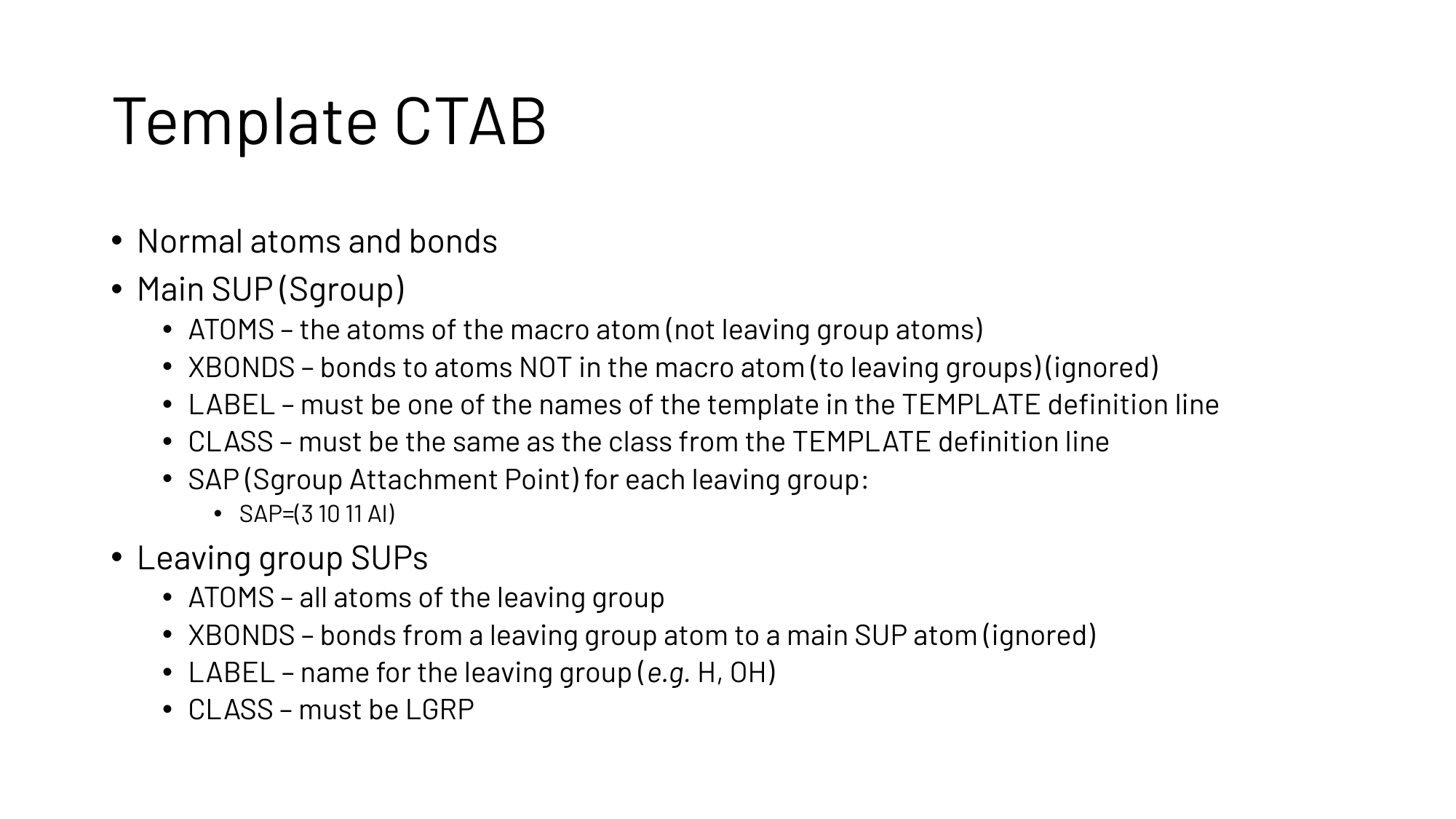

# Template CTAB
Normal atoms and bonds
Main SUP (Sgroup)
ATOMS – the atoms of the macro atom (not leaving group atoms)
XBONDS – bonds to atoms NOT in the macro atom (to leaving groups) (ignored)
LABEL – must be one of the names of the template in the TEMPLATE definition line
CLASS – must be the same as the class from the TEMPLATE definition line
SAP (Sgroup Attachment Point) for each leaving group:
SAP=(3 10 11 Al)
Leaving group SUPs
ATOMS – all atoms of the leaving group
XBONDS – bonds from a leaving group atom to a main SUP atom (ignored)
LABEL – name for the leaving group (e.g. H, OH)
CLASS – must be LGRP